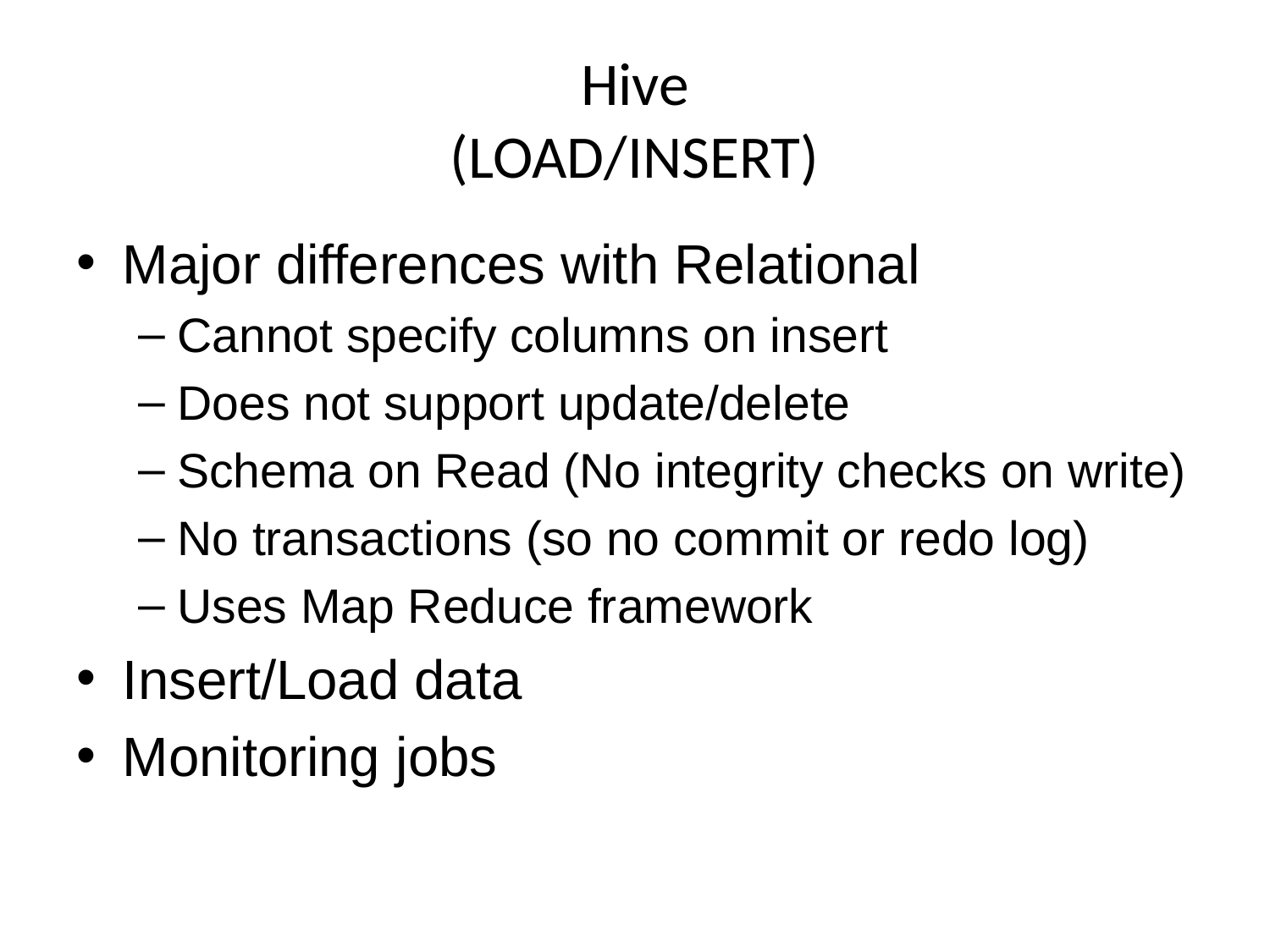

# Hive (LOAD/INSERT)
Major differences with Relational
Cannot specify columns on insert
Does not support update/delete
Schema on Read (No integrity checks on write)
No transactions (so no commit or redo log)
Uses Map Reduce framework
Insert/Load data
Monitoring jobs